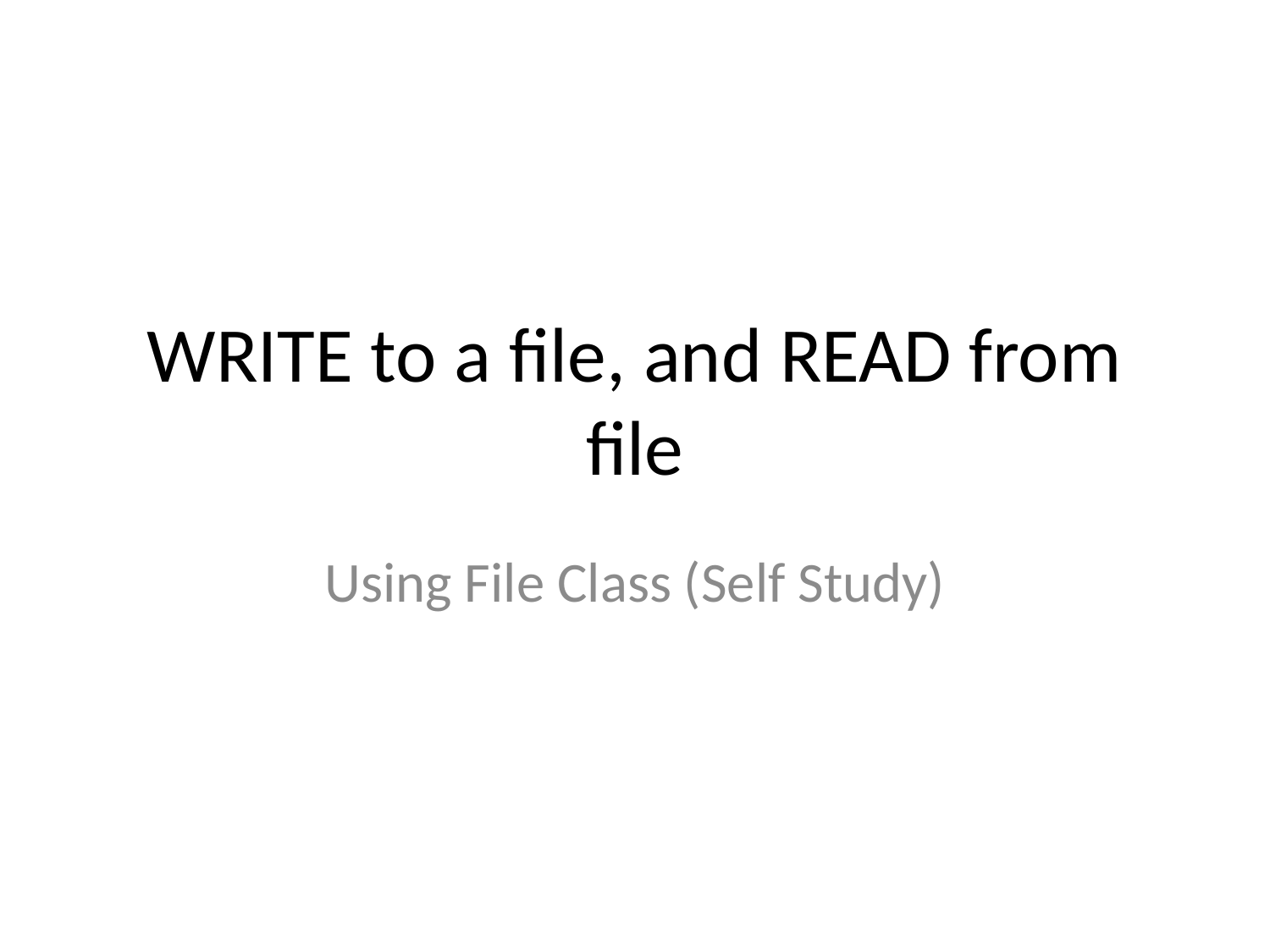

# WRITE to a file, and READ from file
Using File Class (Self Study)